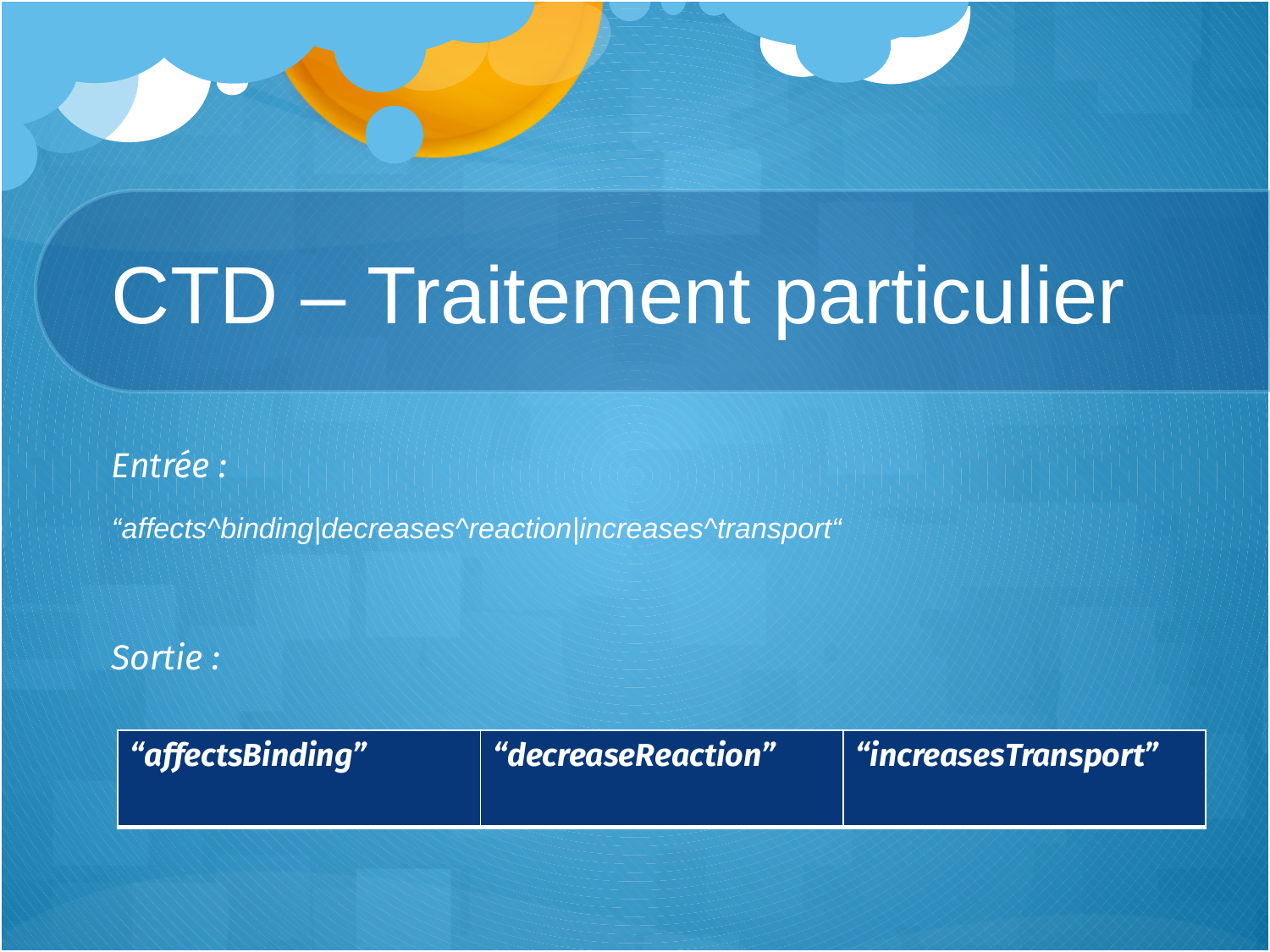

# CTD – Traitement particulier
Entrée :
“affects^binding|decreases^reaction|increases^transport“

Sortie :

| “affectsBinding” | “decreaseReaction” | “increasesTransport” |
| --- | --- | --- |